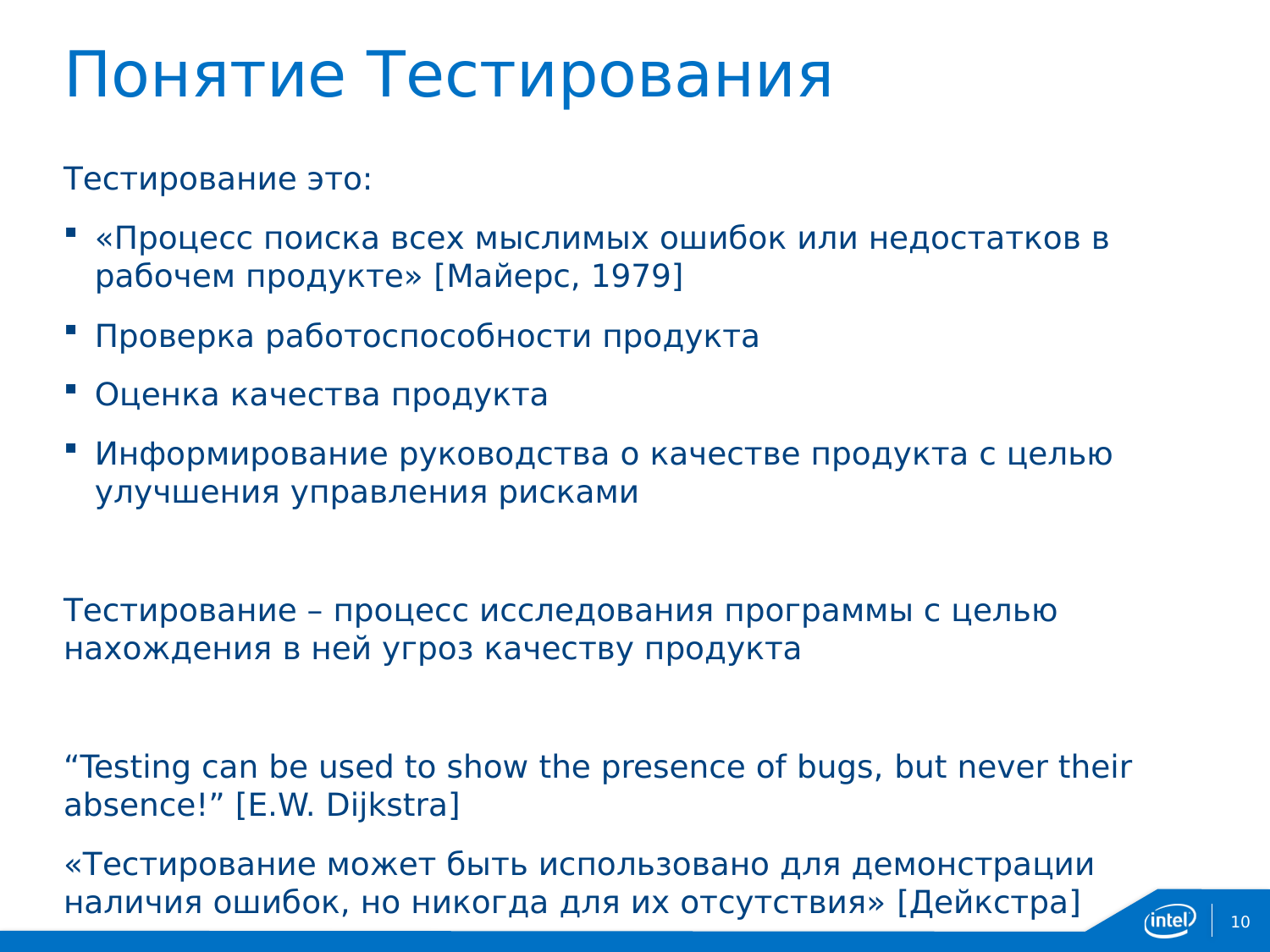

# Понятие Тестирования
Тестирование это:
«Процесс поиска всех мыслимых ошибок или недостатков в рабочем продукте» [Майерс, 1979]
Проверка работоспособности продукта
Оценка качества продукта
Информирование руководства о качестве продукта с целью улучшения управления рисками

Тестирование – процесс исследования программы с целью нахождения в ней угроз качеству продукта

“Testing can be used to show the presence of bugs, but never their absence!” [E.W. Dijkstra]
«Тестирование может быть использовано для демонстрации наличия ошибок, но никогда для их отсутствия» [Дейкстра]
10